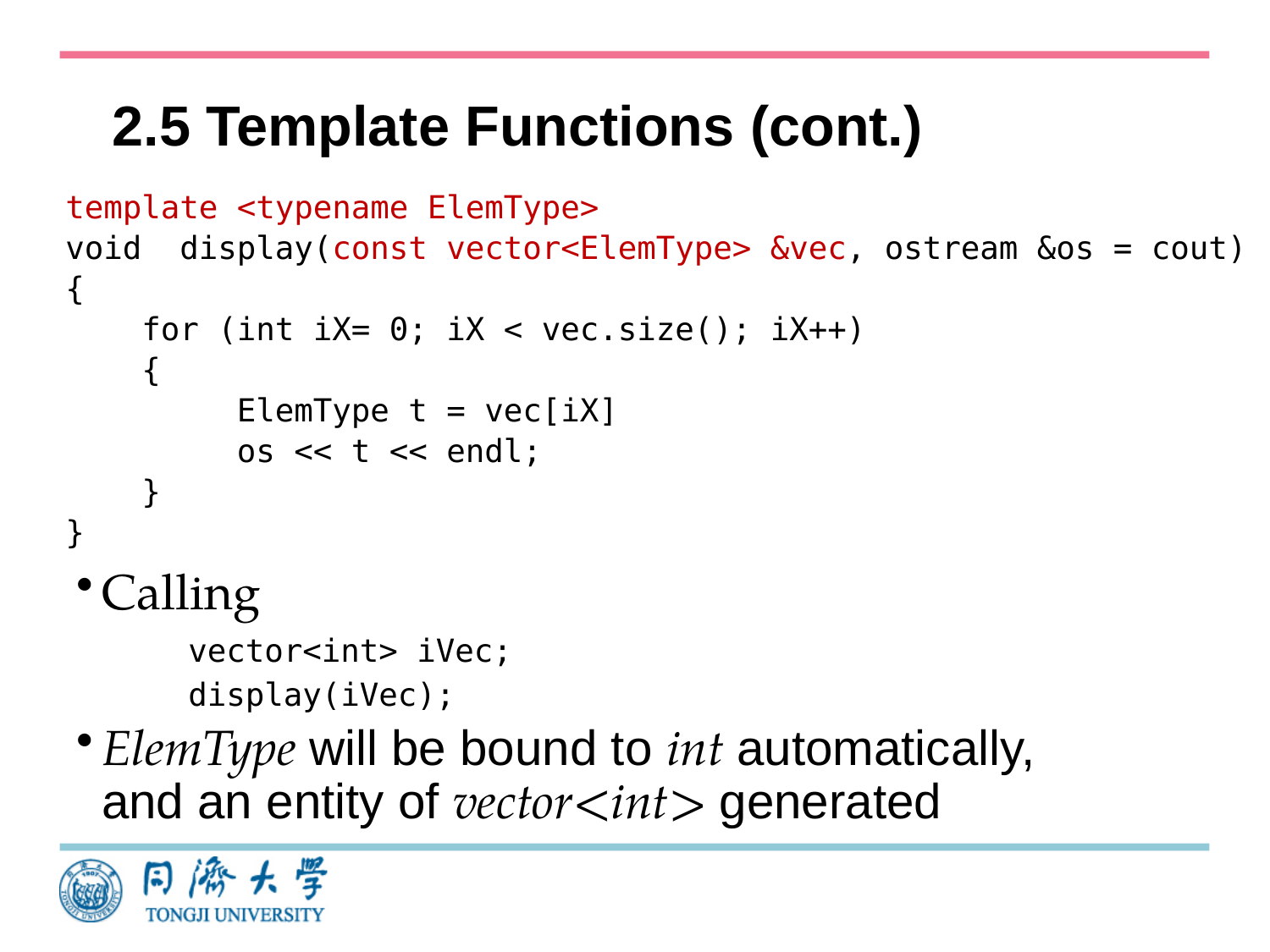

# 2.5 Template Functions (cont.)
template <typename ElemType>
void  display(const vector<ElemType> &vec, ostream &os = cout)
{
    for (int iX= 0; iX < vec.size(); iX++)
    {
         ElemType t = vec[iX]
         os << t << endl;
    }
}
Calling
vector<int> iVec;
display(iVec);
ElemType will be bound to int automatically, and an entity of vector<int> generated